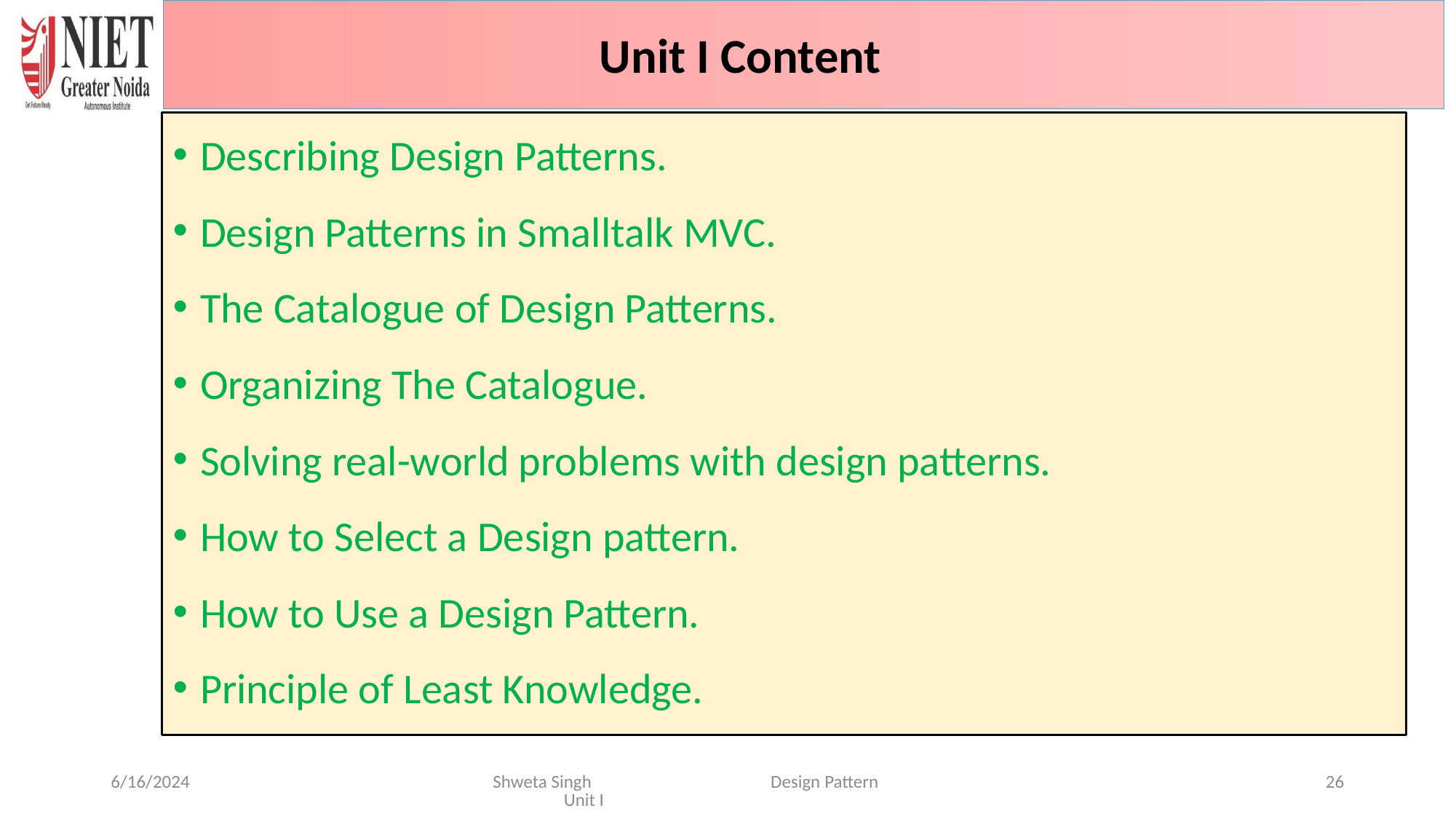

Unit I Content
Describing Design Patterns.
Design Patterns in Smalltalk MVC.
The Catalogue of Design Patterns.
Organizing The Catalogue.
Solving real-world problems with design patterns.
How to Select a Design pattern.
How to Use a Design Pattern.
Principle of Least Knowledge.

6/16/2024
Shweta Singh                                           Design Pattern                                    Unit I
26